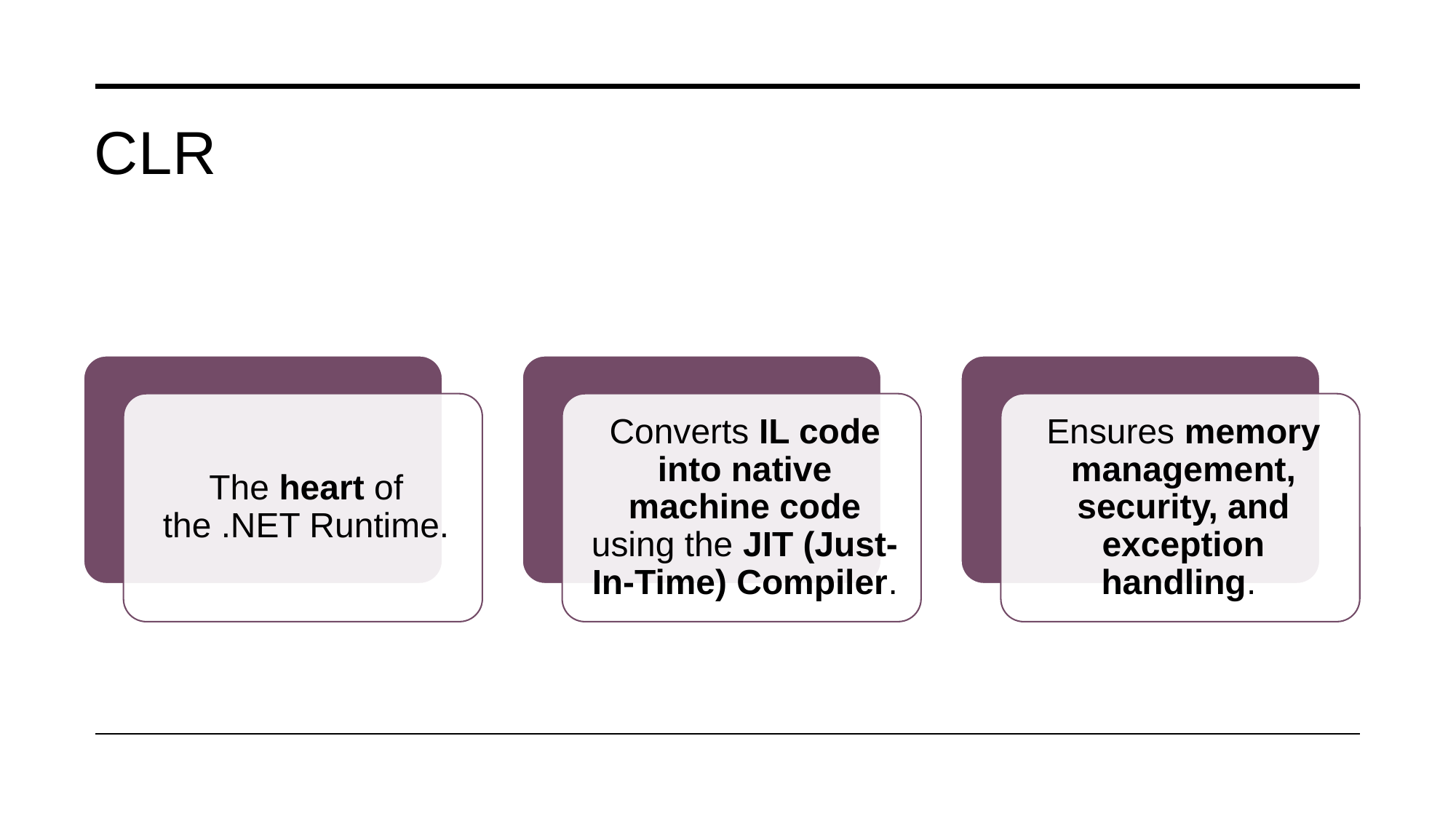

# CLR
The heart of the .NET Runtime.
Converts IL code into native machine code using the JIT (Just-In-Time) Compiler.
Ensures memory management, security, and exception handling.